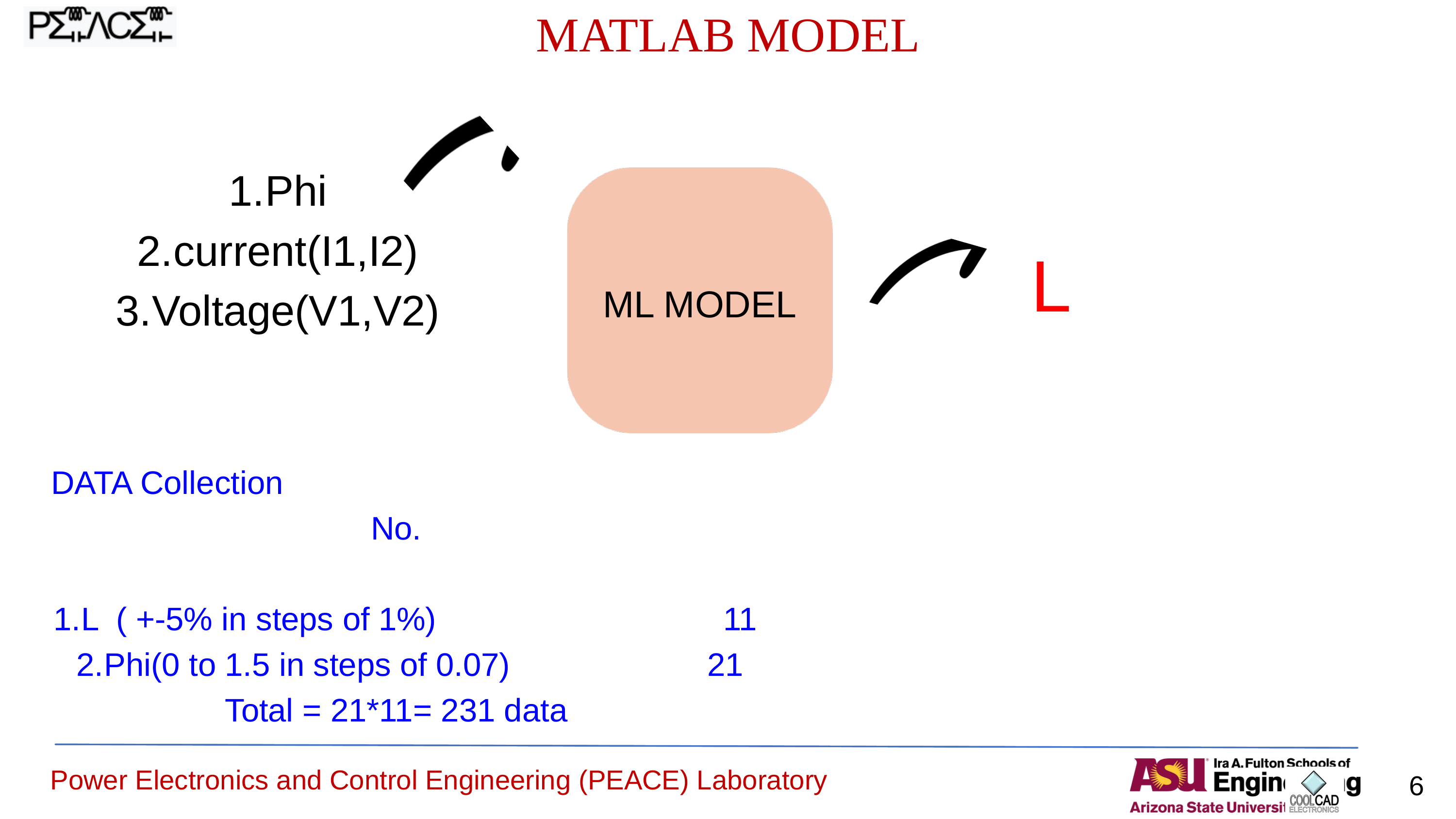

MATLAB MODEL

Phi
current(I1,I2)
Voltage(V1,V2)

L

ML MODEL
DATA Collection                                                    No.

L  ( +-5% in steps of 1%)                                11
Phi(0 to 1.5 in steps of 0.07)                      21
Total = 21*11= 231 data

Power Electronics and Control Engineering (PEACE) Laboratory

6